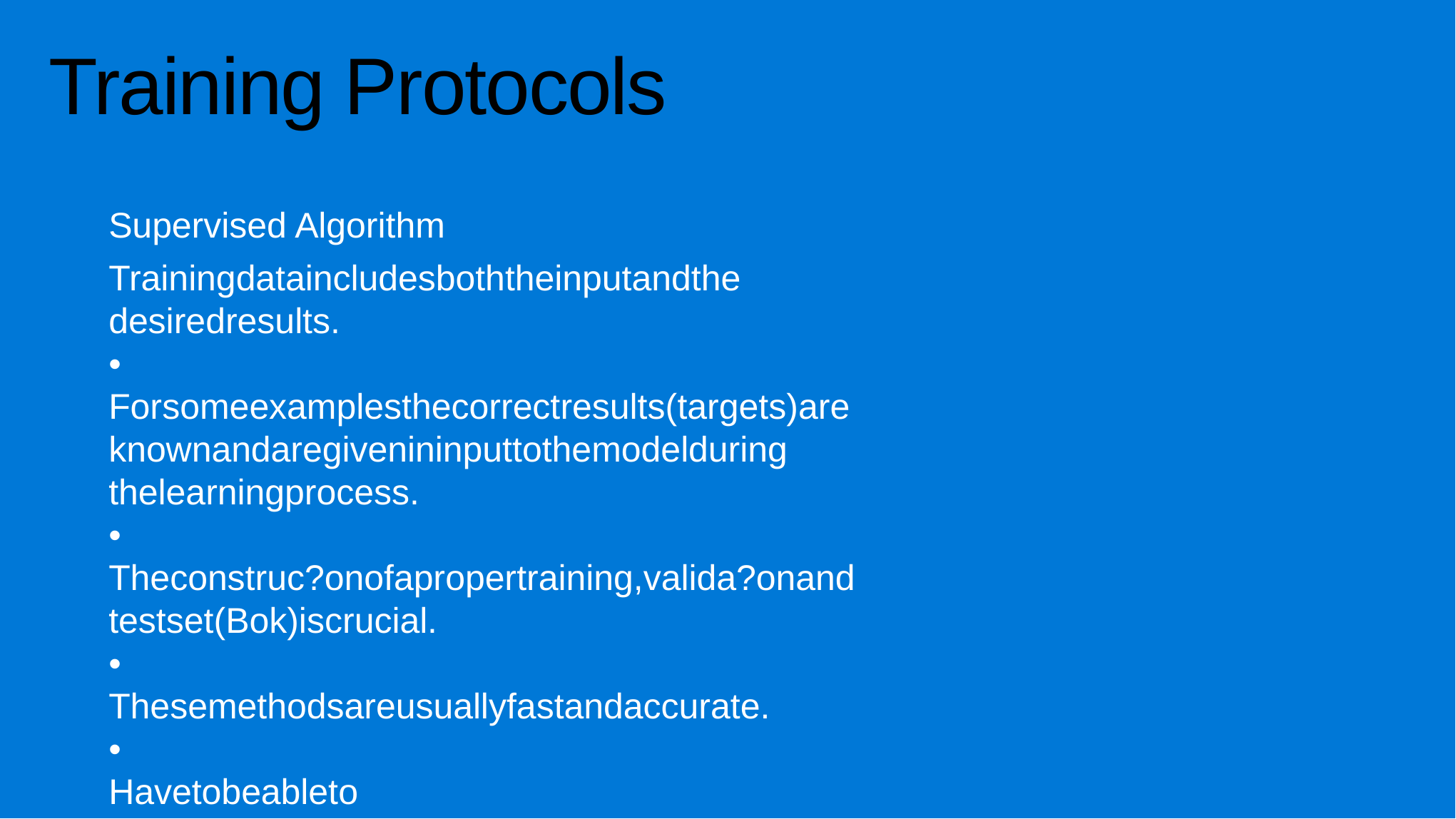

# Training Protocols
Supervised Algorithm
Training data includes both the input and the
desired results.
•
For some examples the correct results (targets) are
known and are given in input to the model during
the learning process.
•
The construc?on of a proper training, valida?on and
test set (Bok) is crucial.
•
These methods are usually fast and accurate.
•
Have to be able to
generalize
: give the correct
results when new data are given in input without
knowing a priori the targe

Non Supervised Algorithm

The model is not provided with the correct results during the training
Can be used to cluster the input data in classes on the basis of their statistical properties only.
Cluster significance and labeling
The labeling can be carried out even if the labels are only available for a small number of objects  representative of the desired classes